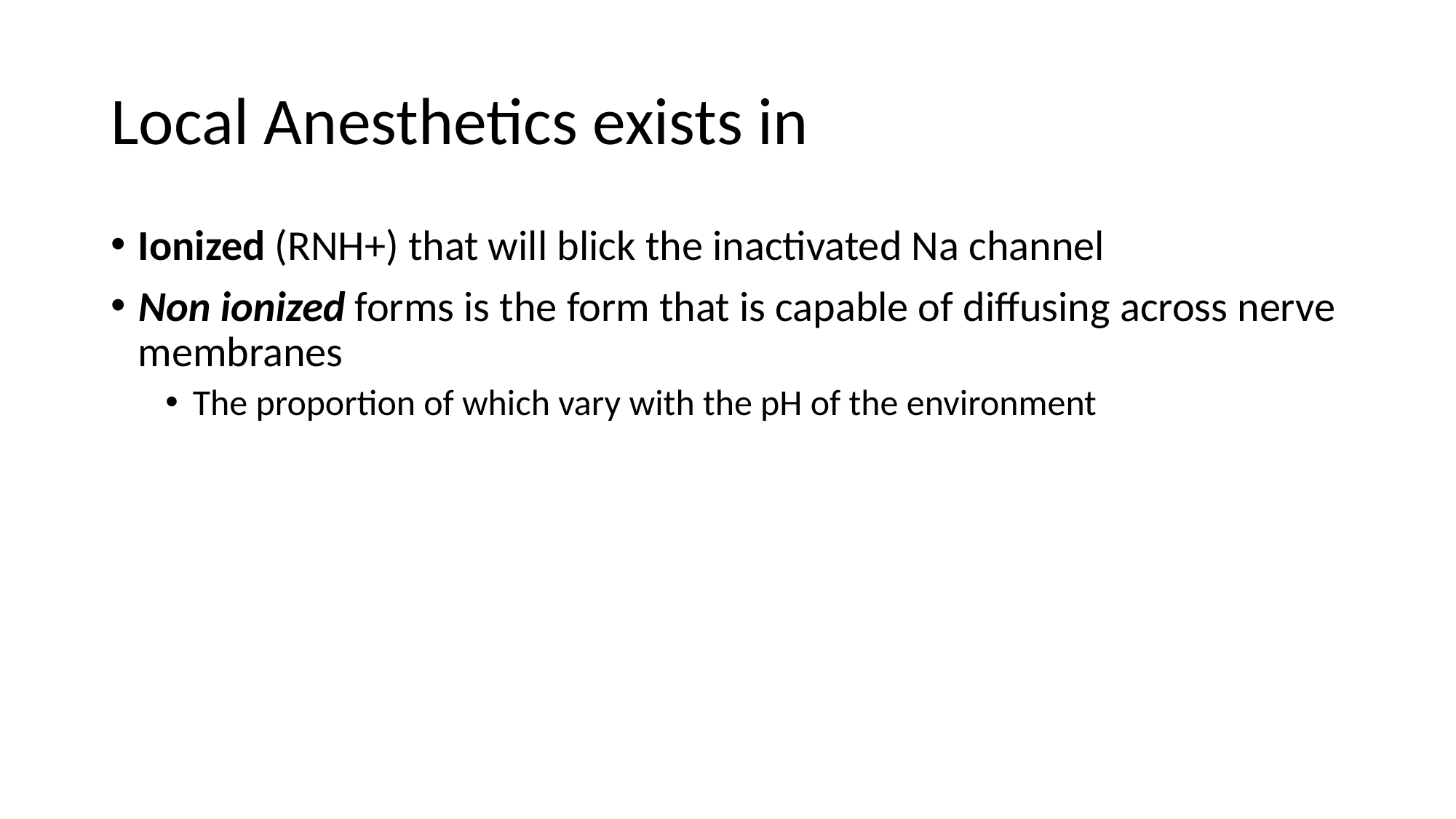

# Local Anesthetics exists in
Ionized (RNH+) that will blick the inactivated Na channel
Non ionized forms is the form that is capable of diffusing across nerve membranes
The proportion of which vary with the pH of the environment